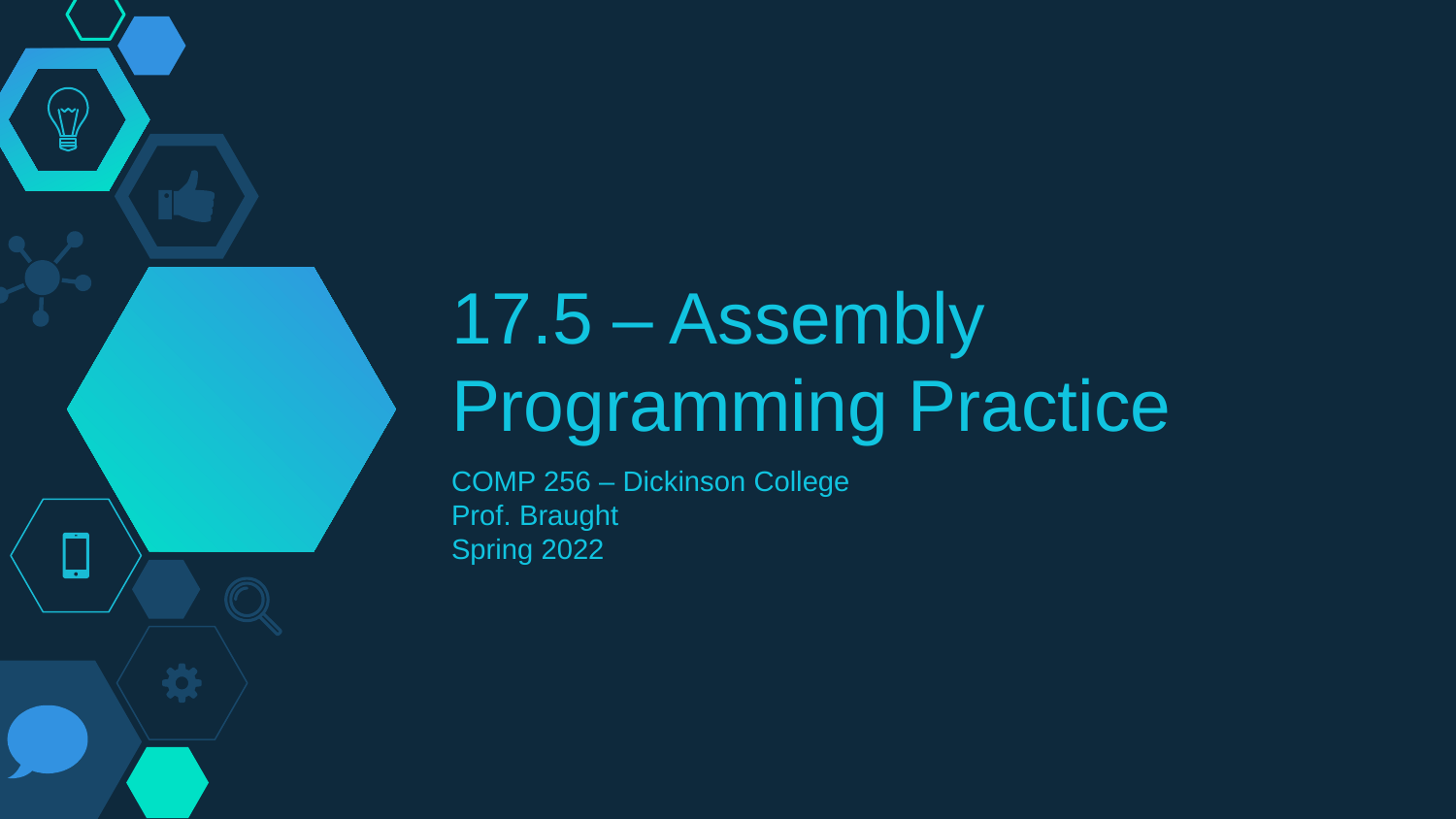

# 17.5 – Assembly 	Programming Practice
COMP 256 – Dickinson College
Prof. Braught
Spring 2022